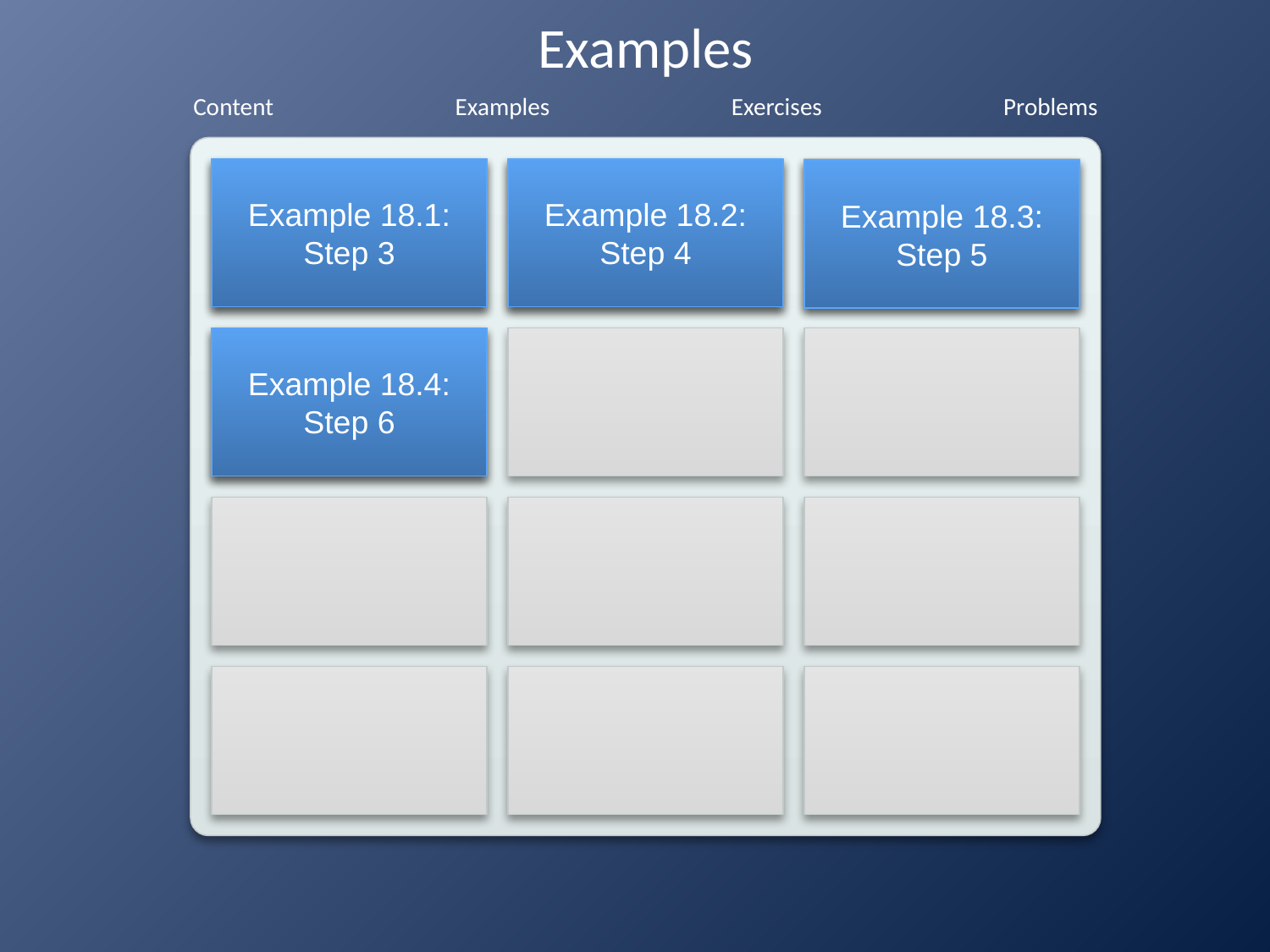

# Examples
Example 18.1:
Step 3
Example 18.2:
Step 4
Example 18.3:
Step 5
Example 18.4:
Step 6